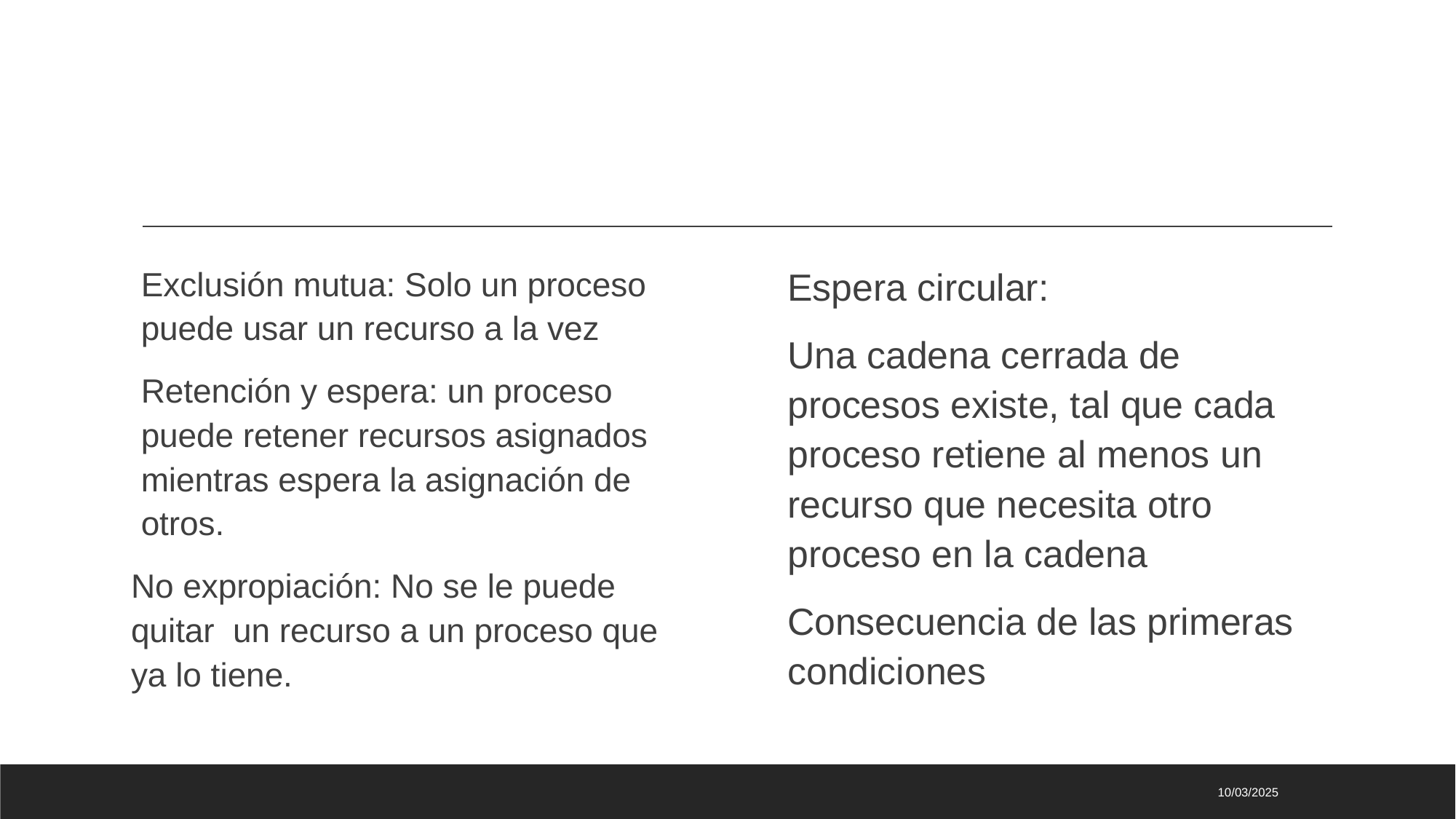

#
Exclusión mutua: Solo un proceso puede usar un recurso a la vez
Retención y espera: un proceso puede retener recursos asignados mientras espera la asignación de otros.
No expropiación: No se le puede quitar  un recurso a un proceso que ya lo tiene.

Espera circular:
Una cadena cerrada de procesos existe, tal que cada proceso retiene al menos un recurso que necesita otro proceso en la cadena
Consecuencia de las primeras condiciones

10/03/2025